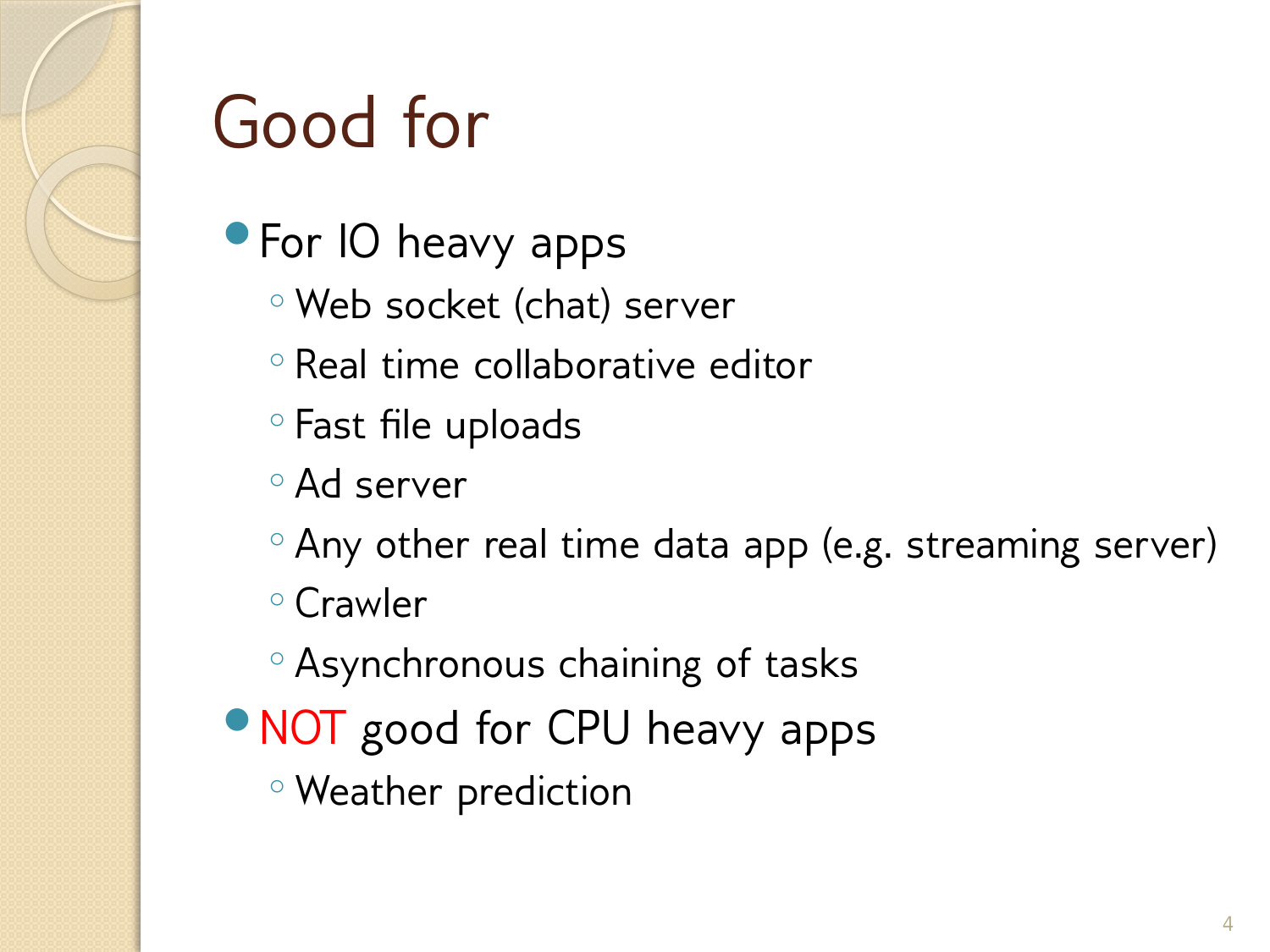

# Good for
For IO heavy apps
Web socket (chat) server
Real time collaborative editor
Fast file uploads
Ad server
Any other real time data app (e.g. streaming server)
Crawler
Asynchronous chaining of tasks
NOT good for CPU heavy apps
Weather prediction
4